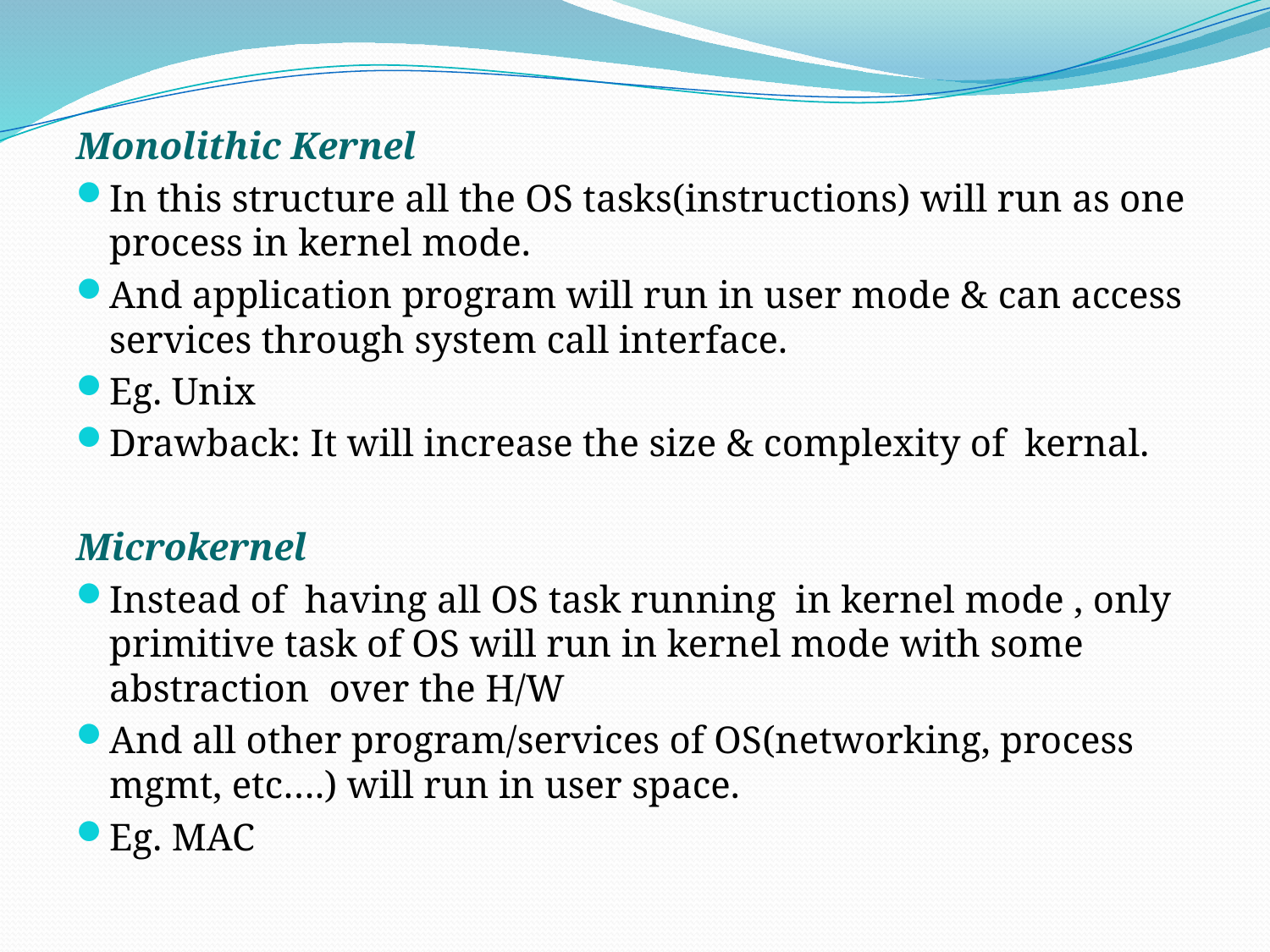

Monolithic Kernel
In this structure all the OS tasks(instructions) will run as one process in kernel mode.
And application program will run in user mode & can access services through system call interface.
Eg. Unix
Drawback: It will increase the size & complexity of  kernal.

Microkernel
Instead of  having all OS task running  in kernel mode , only primitive task of OS will run in kernel mode with some abstraction  over the H/W
And all other program/services of OS(networking, process mgmt, etc….) will run in user space.
Eg. MAC